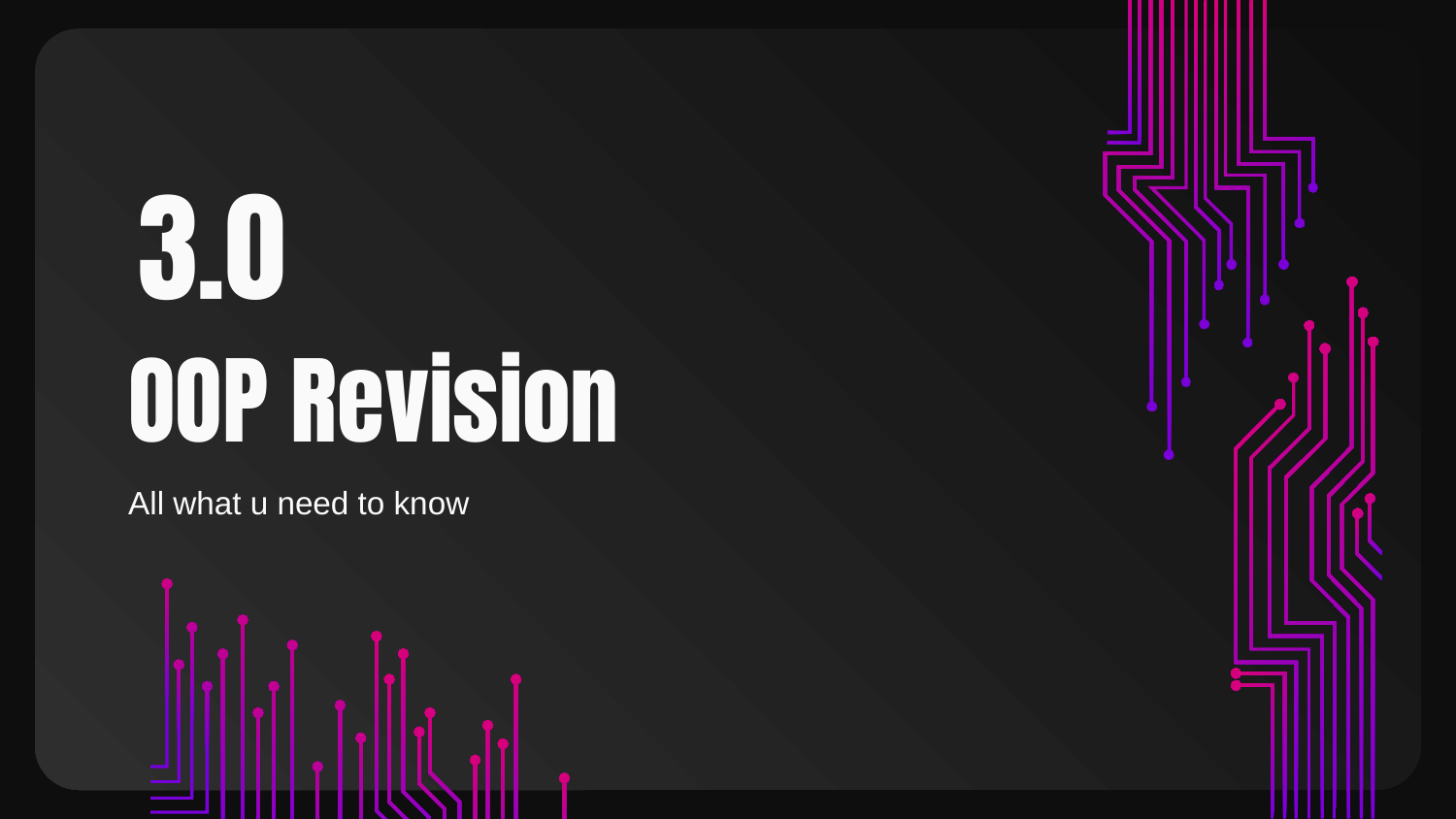

3.0
# OOP Revision
All what u need to know